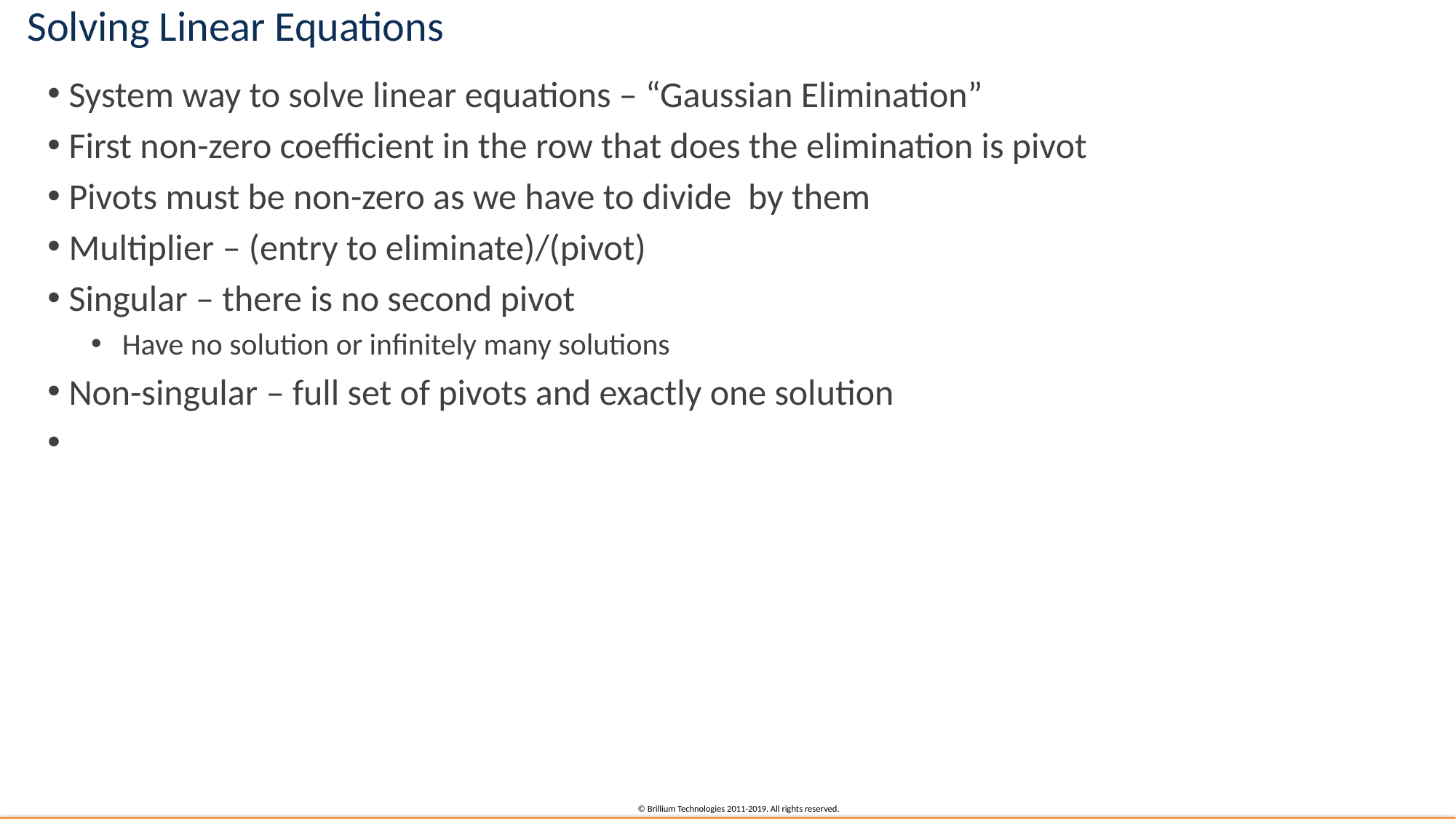

# Solving Linear Equations
System way to solve linear equations – “Gaussian Elimination”
First non-zero coefficient in the row that does the elimination is pivot
Pivots must be non-zero as we have to divide  by them
Multiplier – (entry to eliminate)/(pivot)
Singular – there is no second pivot
Have no solution or infinitely many solutions
Non-singular – full set of pivots and exactly one solution